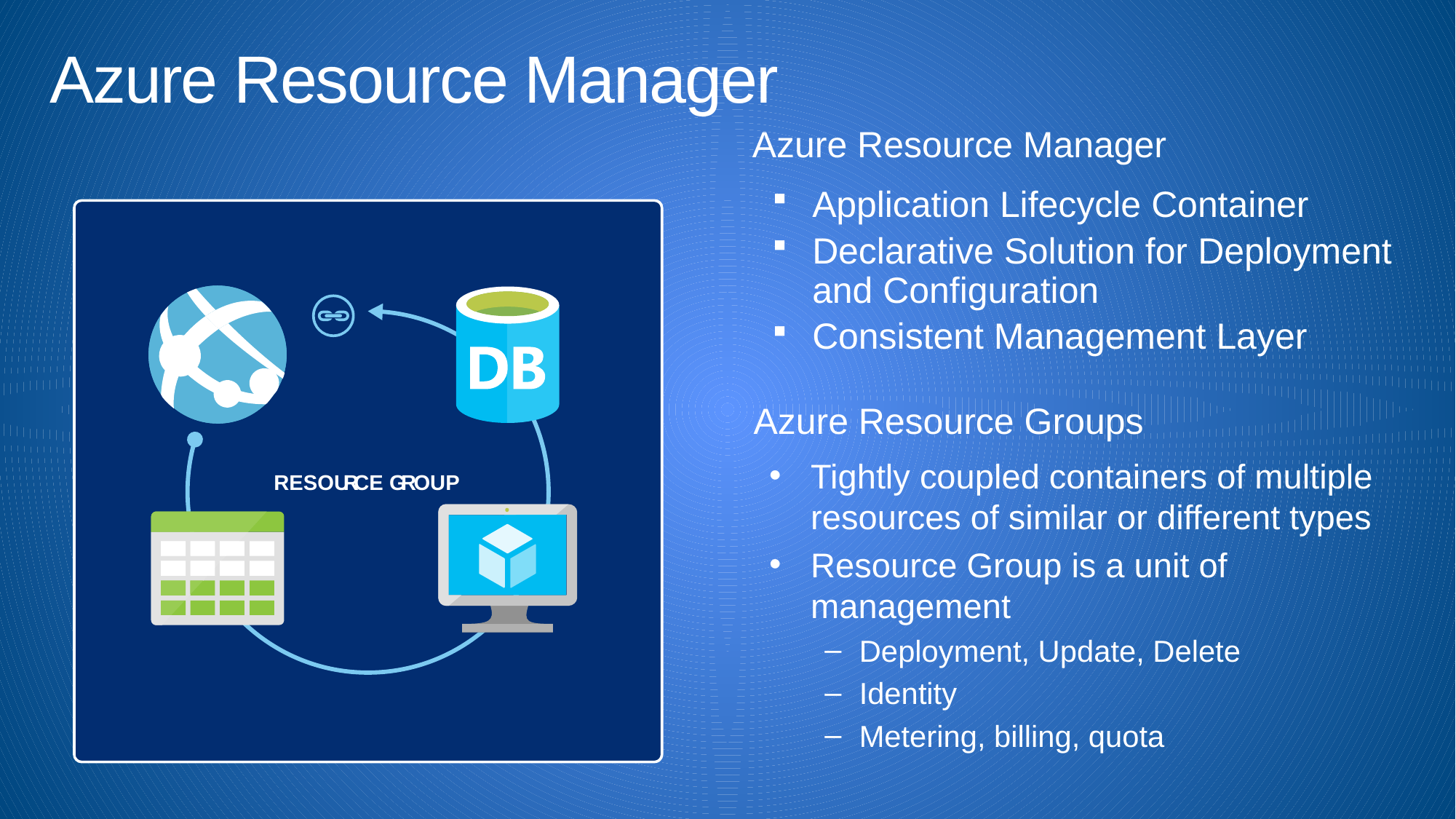

# Azure Resource Manager
Azure Resource Manager
Application Lifecycle Container
Declarative Solution for Deployment and Configuration
Consistent Management Layer

Azure Resource Groups

Tightly coupled containers of multiple resources of similar or different types
Resource Group is a unit of management
Deployment, Update, Delete
Identity
Metering, billing, quota

RESOU
R
CE G
R
OUP